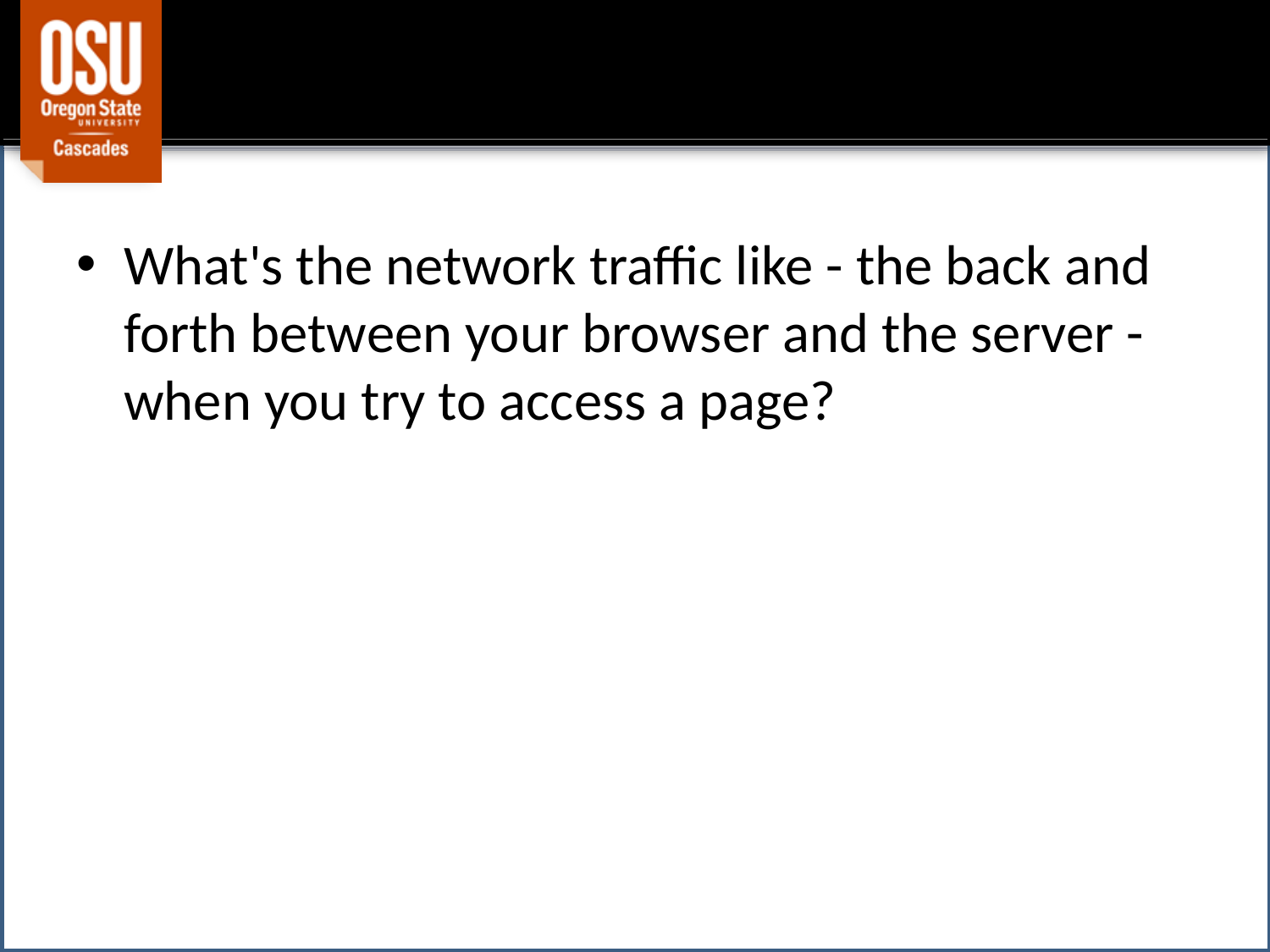

#
What's the network traffic like - the back and forth between your browser and the server - when you try to access a page?